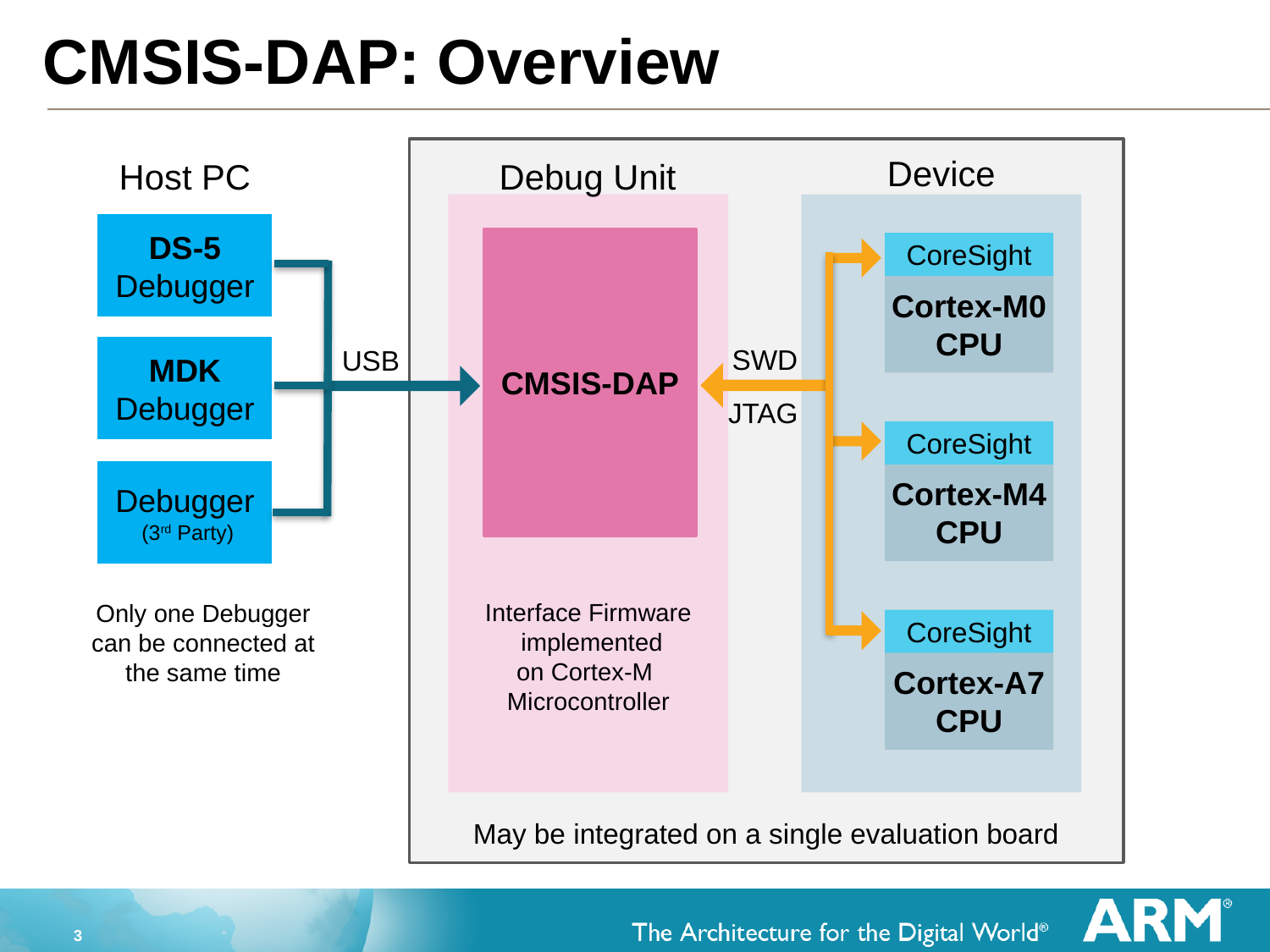

# CMSIS-DAP: Overview

Device
Debug Unit
Host PC

Interface Firmware
 implemented
on Cortex-M
Microcontroller

DS-5
Debugger
CMSIS-DAP

CoreSight
Cortex-M0
CPU

MDK
Debugger
SWD
USB
JTAG

CoreSight
Debugger
 (3rd Party)
Cortex-M4
CPU
Only one Debugger can be connected at the same time

CoreSight
Cortex-A7
CPU
May be integrated on a single evaluation board